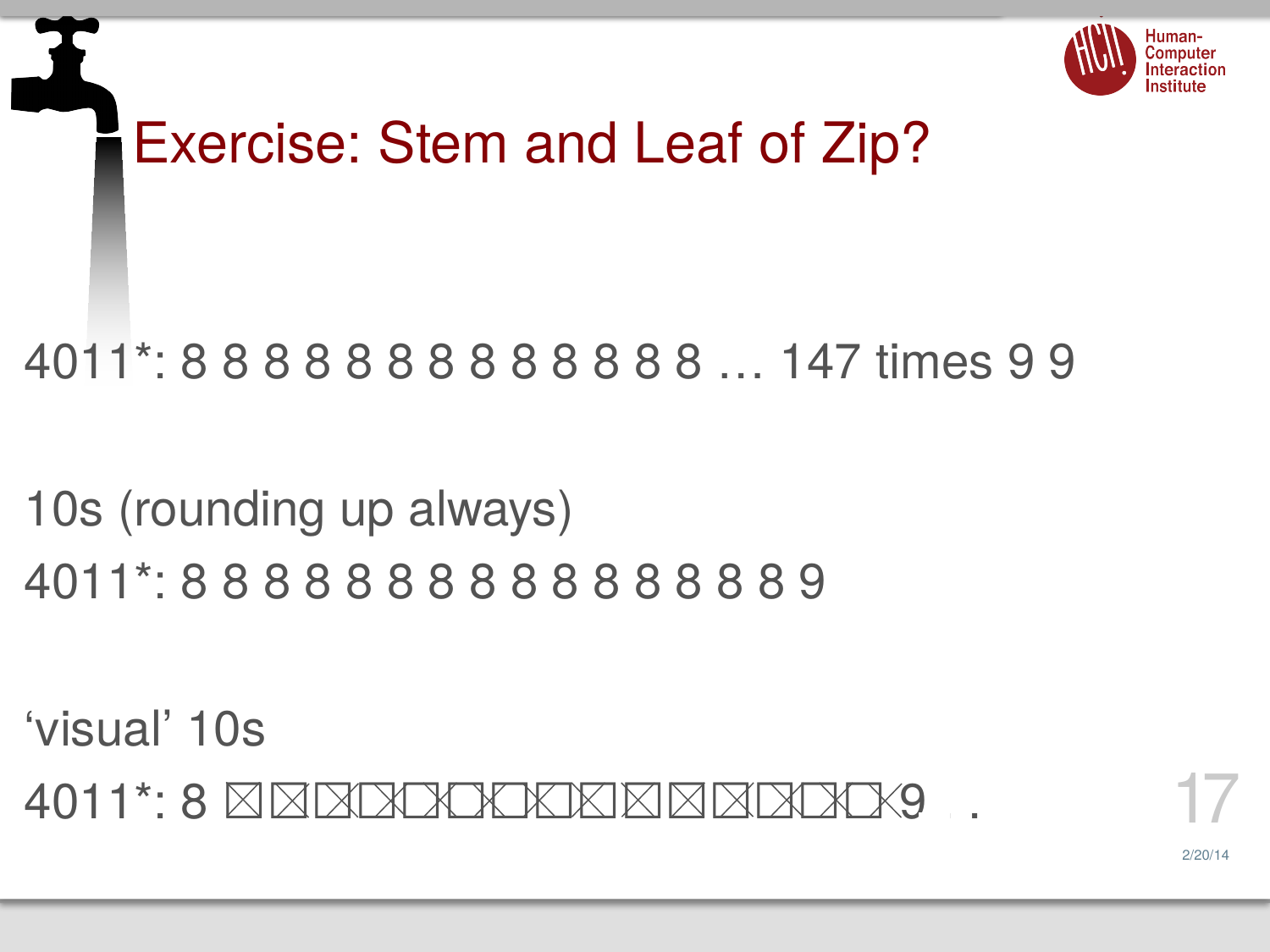

# Exercise: Stem and Leaf of Zip?

4011*: 8 8 8 8 8 8 8 8 8 8 8 8 8 … 147 times 9 9

10s (rounding up always)
4011*: 8 8 8 8 8 8 8 8 8 8 8 8 8 8 8 9

‘visual’ 10s
4011*: 8 ☐☐☐☐☐☐☐☐☐☐☐☐☐☐☐ 9 . .

17
2/20/14